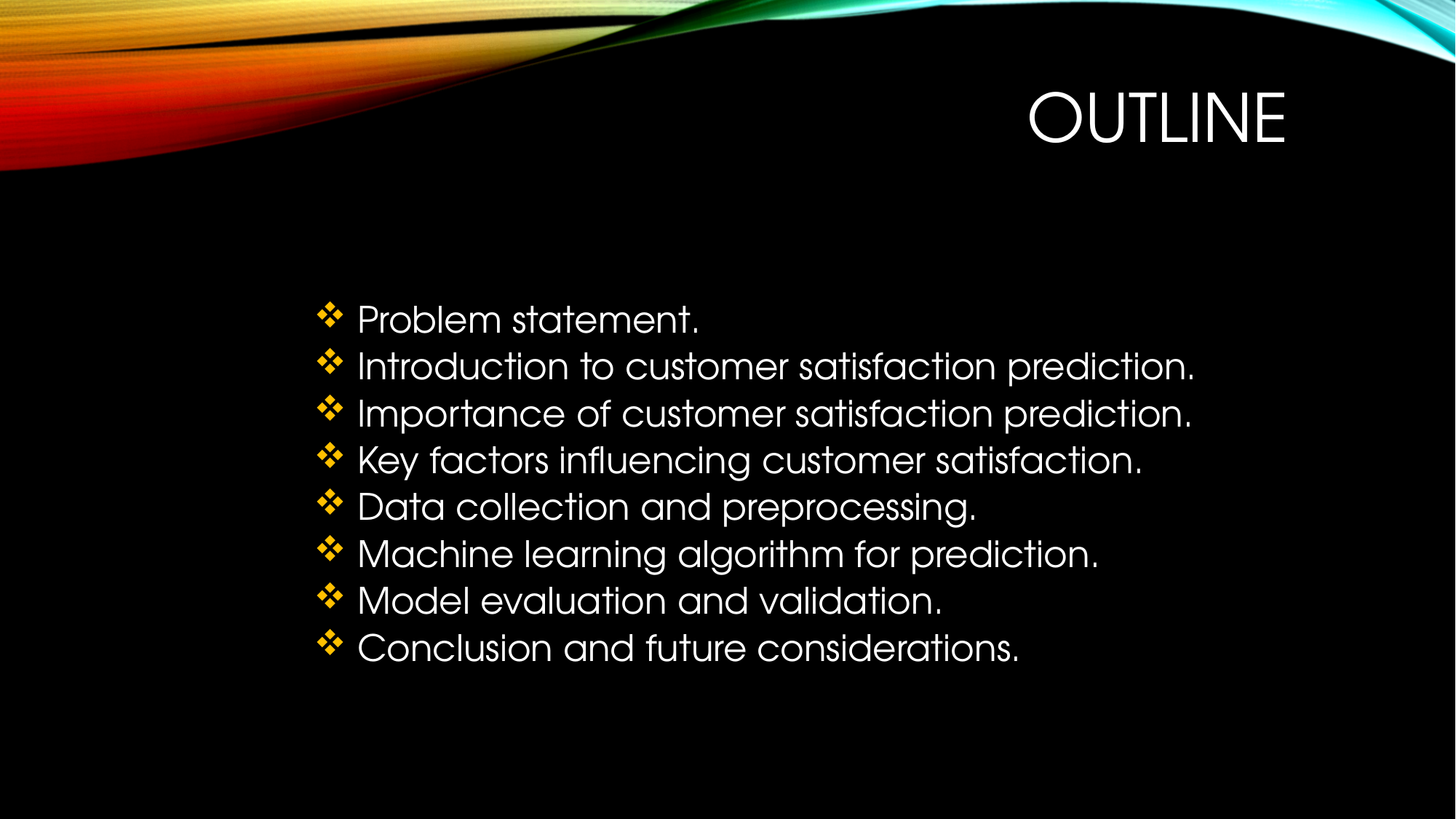

# outline
 Problem statement.
 Introduction to customer satisfaction prediction.
 Importance of customer satisfaction prediction.
 Key factors influencing customer satisfaction.
 Data collection and preprocessing.
 Machine learning algorithm for prediction.
 Model evaluation and validation.
 Conclusion and future considerations.